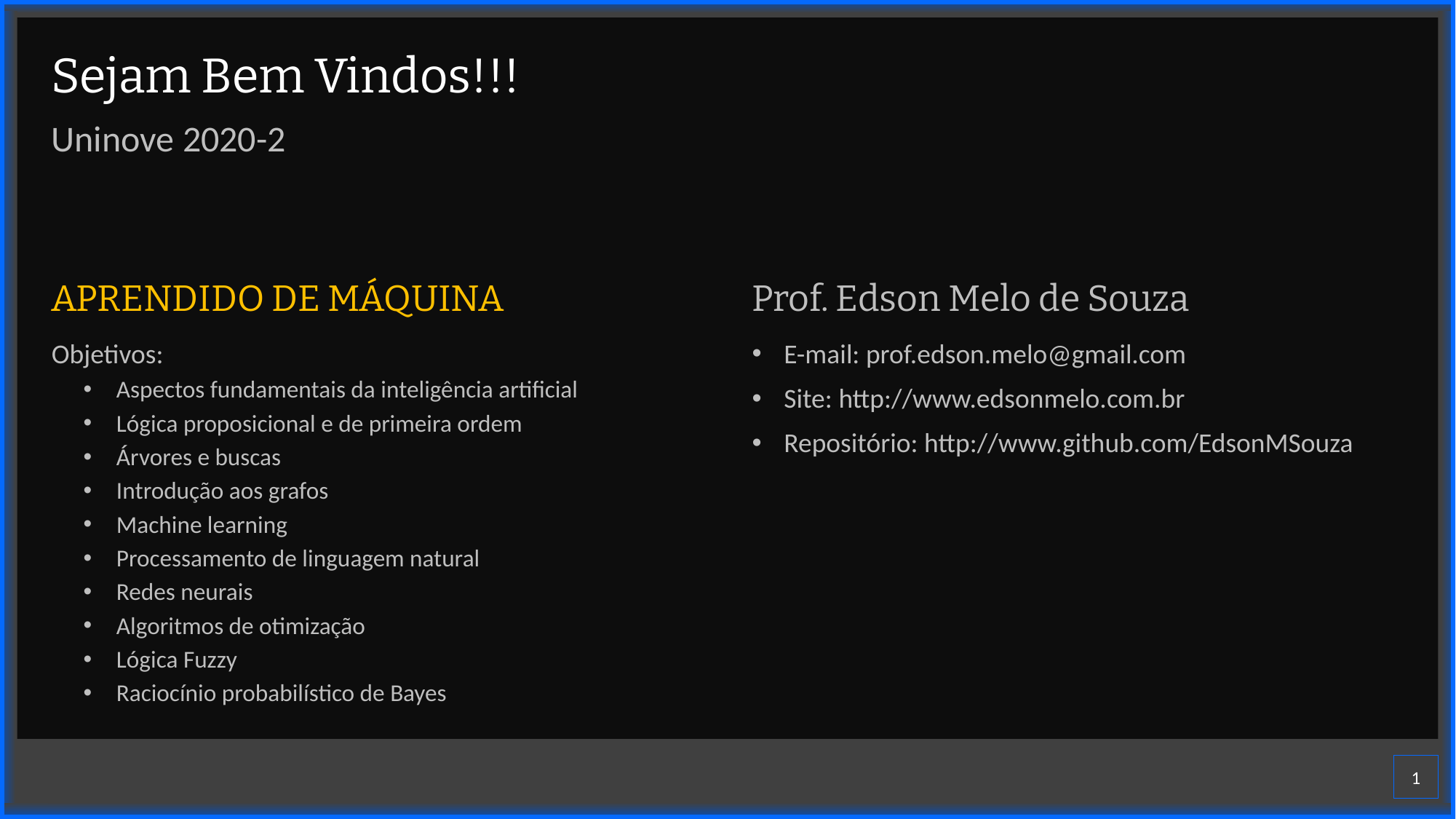

# Sejam Bem Vindos!!!
Uninove 2020-2
APRENDIDO DE MÁQUINA
Prof. Edson Melo de Souza
E-mail: prof.edson.melo@gmail.com
Site: http://www.edsonmelo.com.br
Repositório: http://www.github.com/EdsonMSouza
Objetivos:
Aspectos fundamentais da inteligência artificial
Lógica proposicional e de primeira ordem
Árvores e buscas
Introdução aos grafos
Machine learning
Processamento de linguagem natural
Redes neurais
Algoritmos de otimização
Lógica Fuzzy
Raciocínio probabilístico de Bayes

1